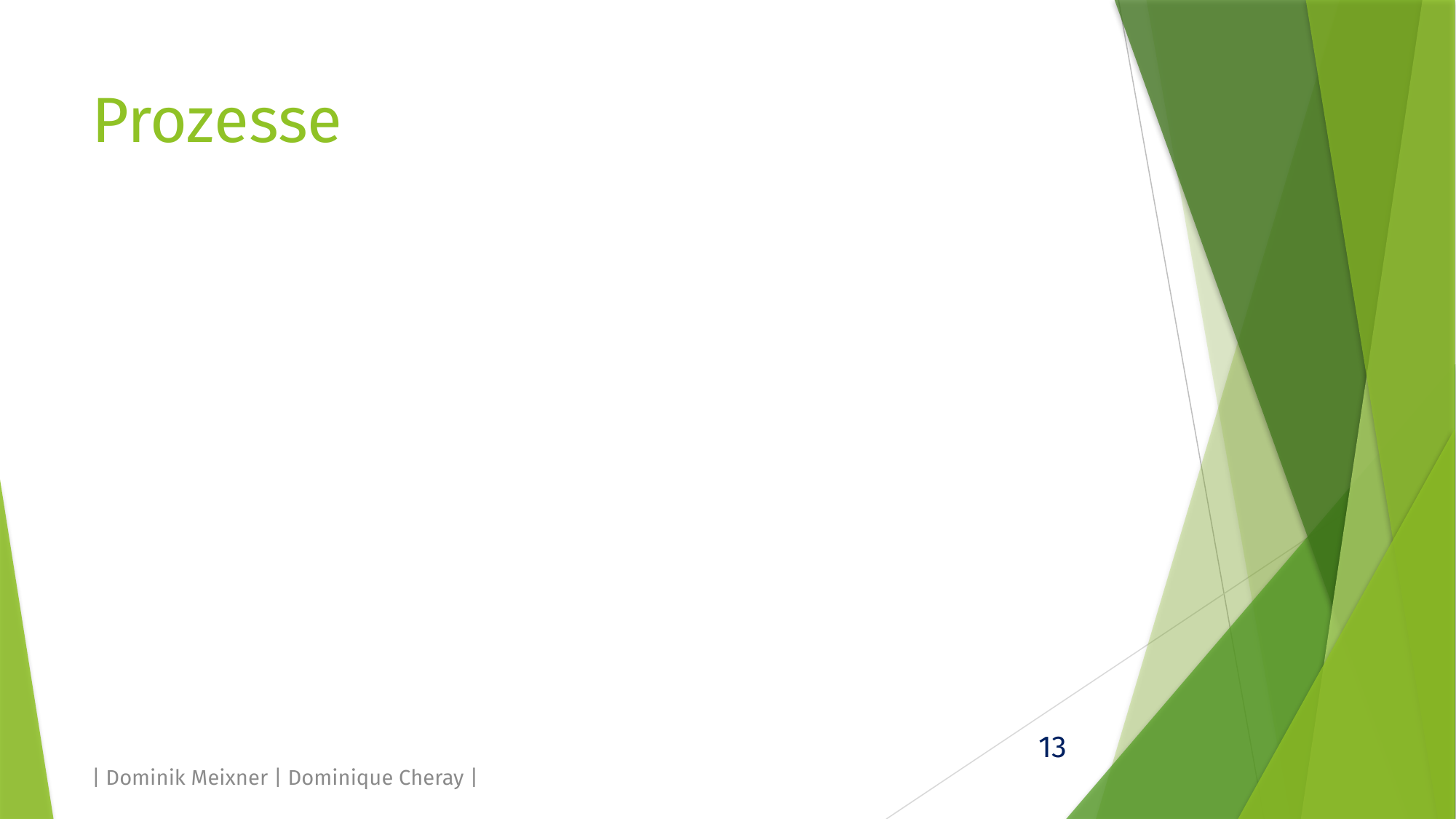

# Prozesse

| Dominik Meixner | Dominique Cheray |